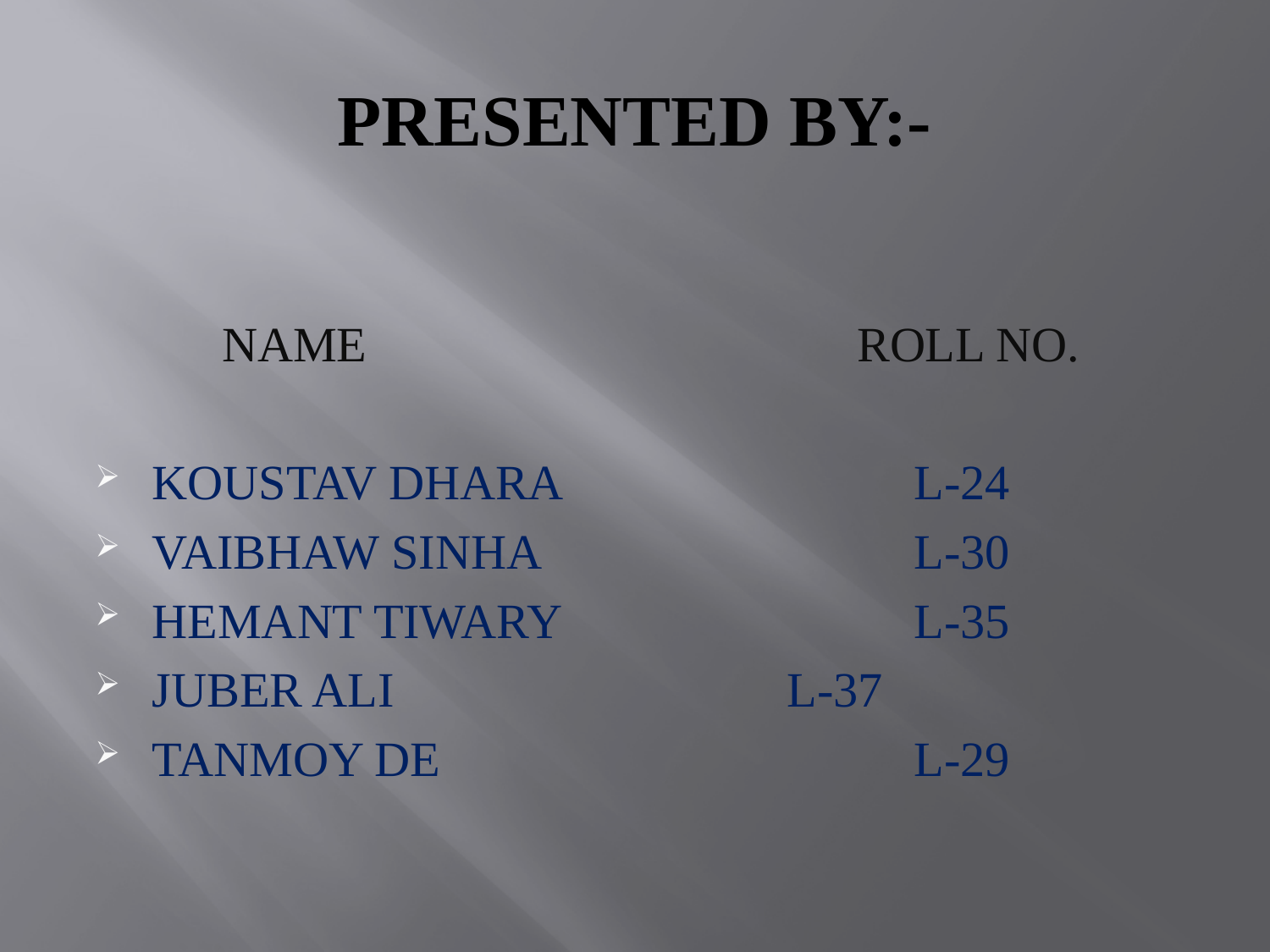

# PRESENTED BY:-
	NAME				ROLL NO.

KOUSTAV DHARA			L-24
VAIBHAW SINHA			L-30
HEMANT TIWARY			L-35
JUBER ALI				L-37
TANMOY DE				L-29